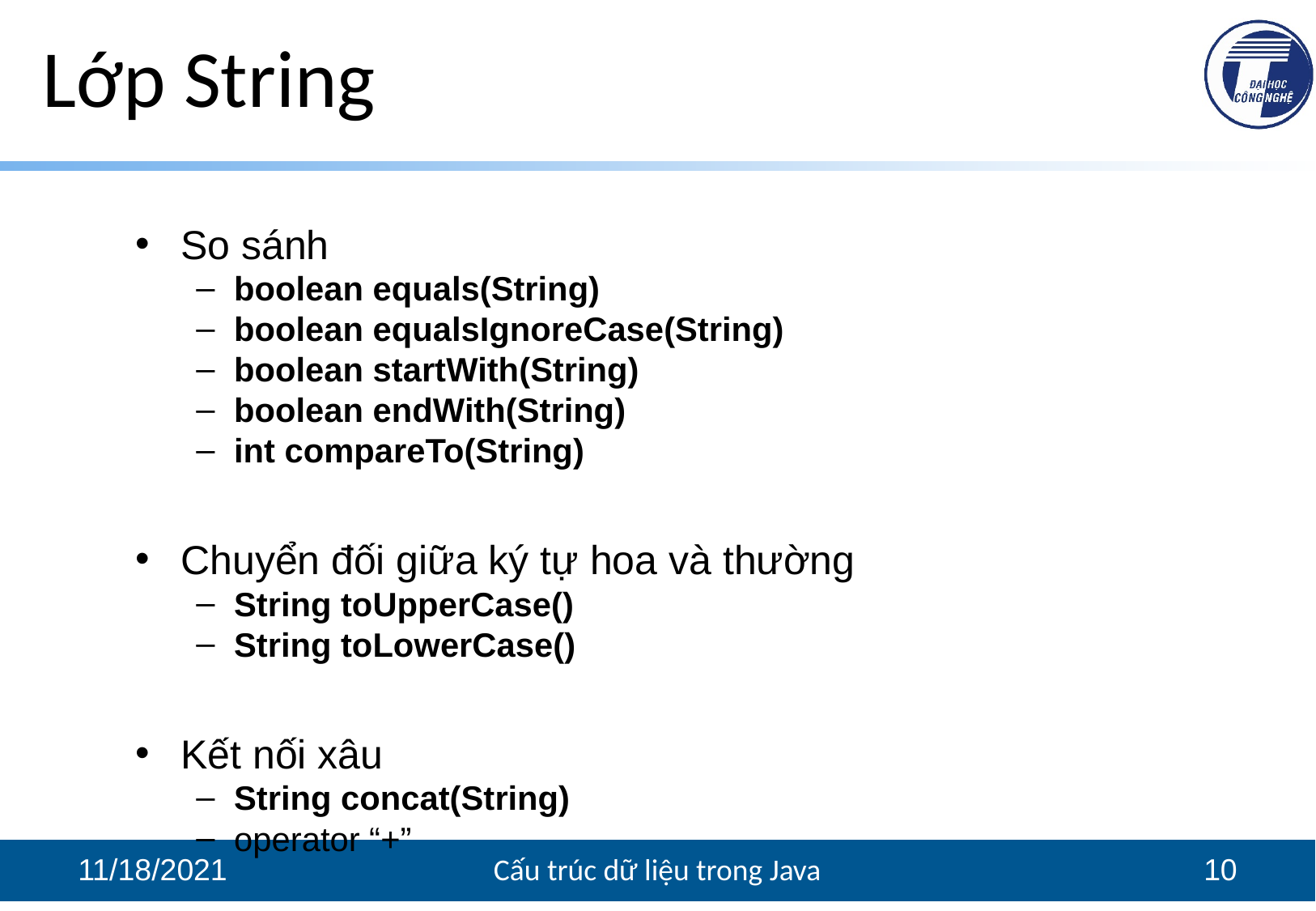

# Lớp String
So sánh
boolean equals(String)
boolean equalsIgnoreCase(String)
boolean startWith(String)
boolean endWith(String)
int compareTo(String)

Chuyển đối giữa ký tự hoa và thường
String toUpperCase()
String toLowerCase()

Kết nối xâu
String concat(String)
operator “+”
11/18/2021
Cấu trúc dữ liệu trong Java
10